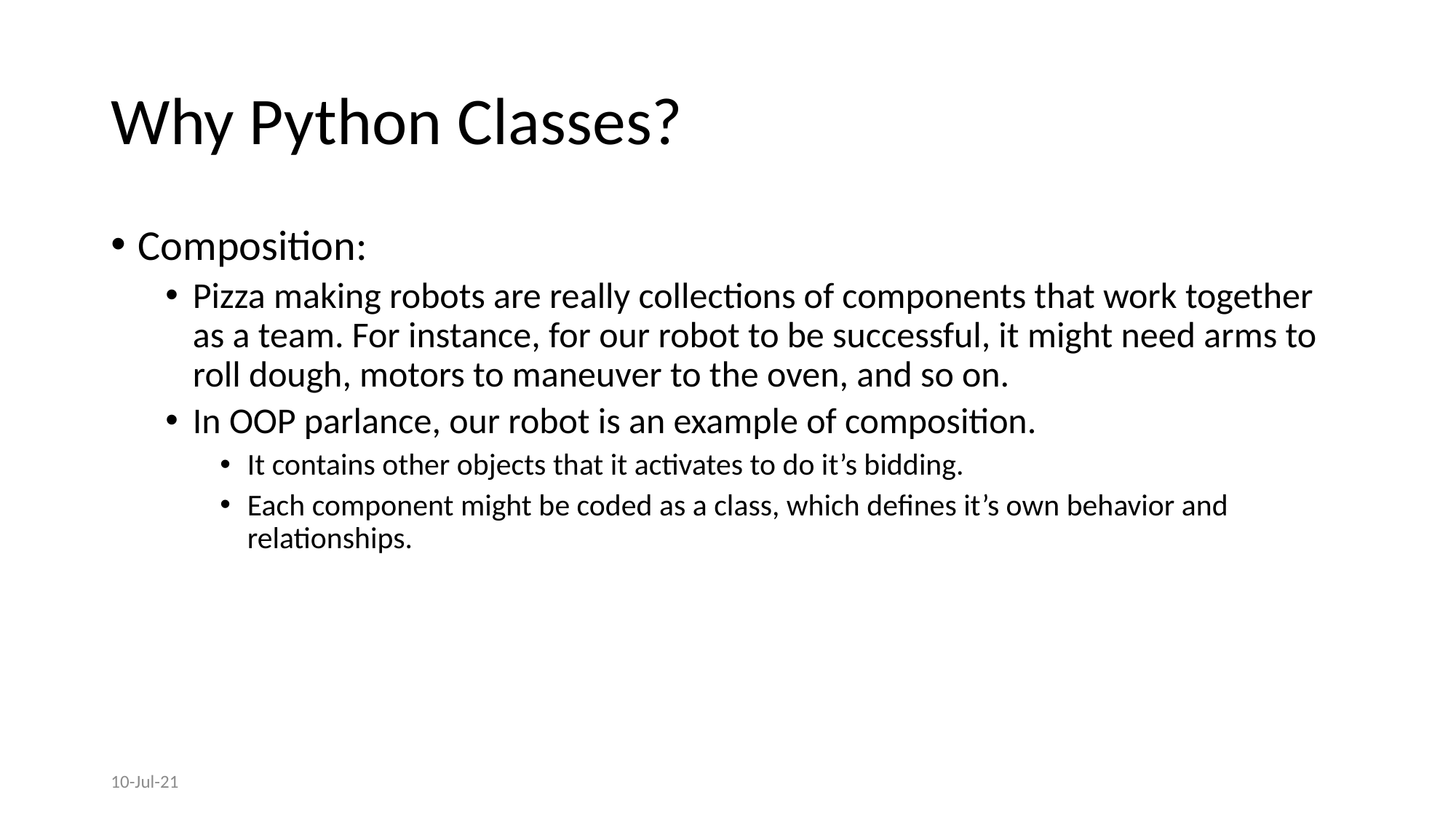

# Why Python Classes?
Composition:
Pizza making robots are really collections of components that work together as a team. For instance, for our robot to be successful, it might need arms to roll dough, motors to maneuver to the oven, and so on.
In OOP parlance, our robot is an example of composition.
It contains other objects that it activates to do it’s bidding.
Each component might be coded as a class, which defines it’s own behavior and relationships.

10-Jul-21